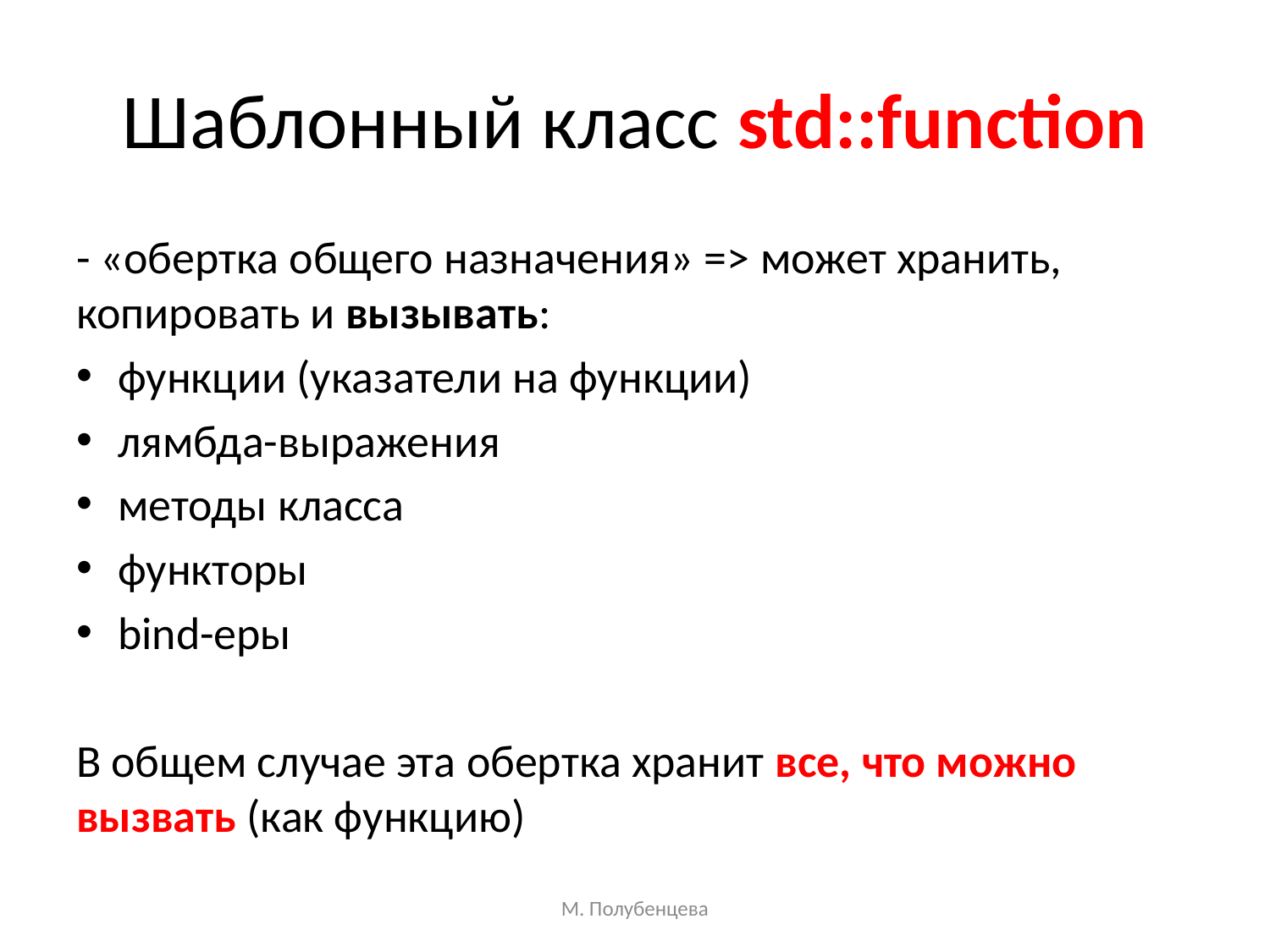

# Шаблонный класс std::function
- «обертка общего назначения» => может хранить, копировать и вызывать:
функции (указатели на функции)
лямбда-выражения
методы класса
функторы
bind-еры

В общем случае эта обертка хранит все, что можно вызвать (как функцию)
М. Полубенцева